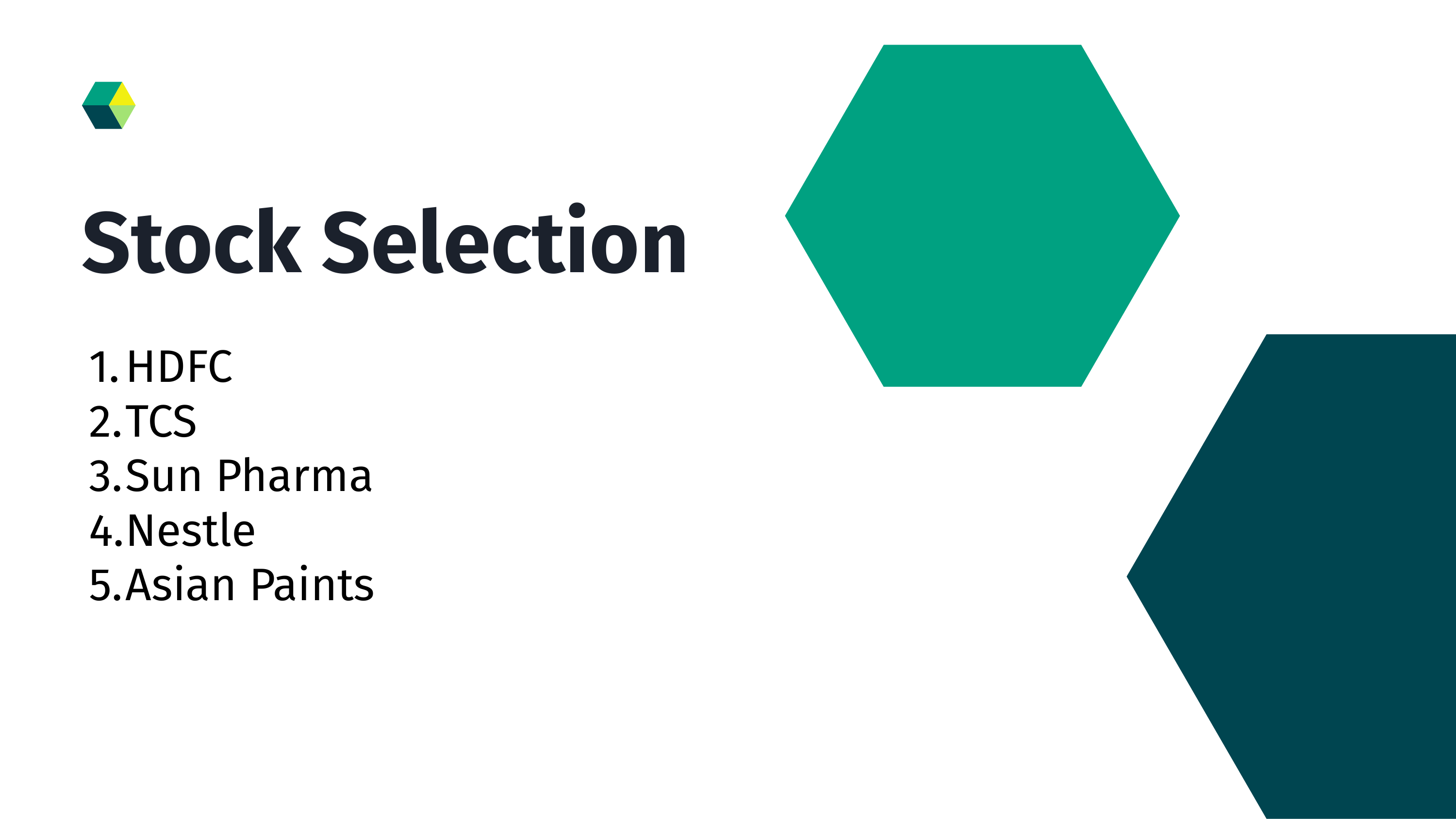

# Stock Selection
HDFC
TCS
Sun Pharma
Nestle
Asian Paints